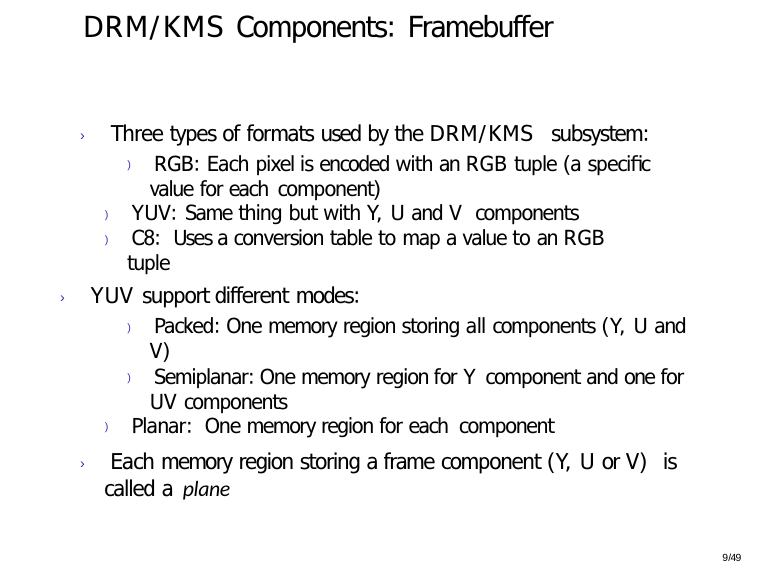

# DRM/KMS Components: Framebuffer
› Three types of formats used by the DRM/KMS  subsystem:
) RGB: Each pixel is encoded with an RGB tuple (a specific  value for each component)
) YUV: Same thing but with Y, U and V components
) C8:  Uses a conversion table to map a value to an RGB  tuple
› YUV support different modes:
) Packed: One memory region storing all components (Y, U and  V)
) Semiplanar: One memory region for Y component and one for  UV components
) Planar:  One memory region for each component
› Each memory region storing a frame component (Y, U or V)  is called a plane
9/49